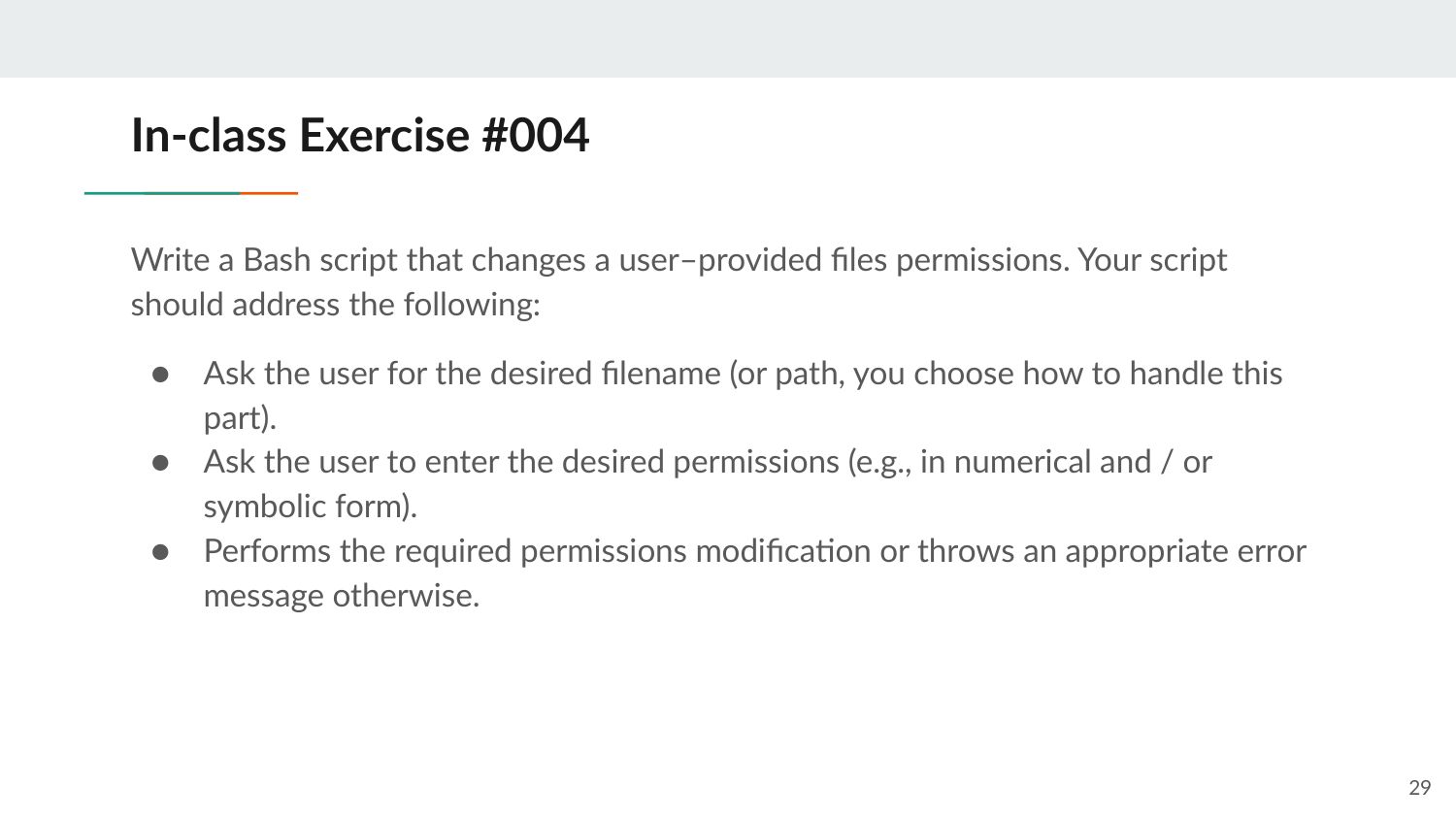

# In-class Exercise #004
Write a Bash script that changes a user–provided files permissions. Your script should address the following:
Ask the user for the desired filename (or path, you choose how to handle this part).
Ask the user to enter the desired permissions (e.g., in numerical and / or symbolic form).
Performs the required permissions modification or throws an appropriate error message otherwise.
29